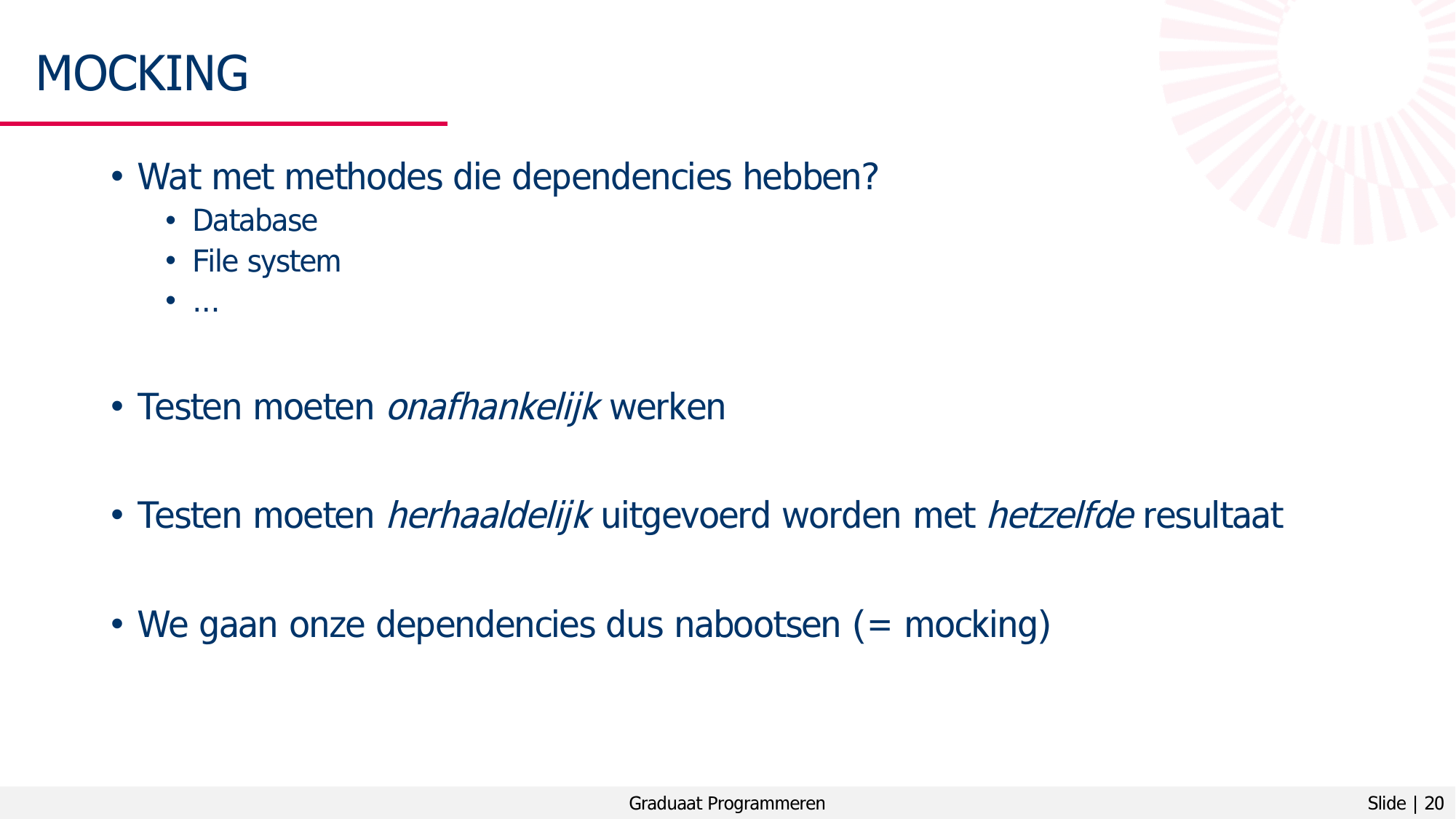

# mocking
Wat met methodes die dependencies hebben?
Database
File system
...

Testen moeten onafhankelijk werken

Testen moeten herhaaldelijk uitgevoerd worden met hetzelfde resultaat

We gaan onze dependencies dus nabootsen (= mocking)